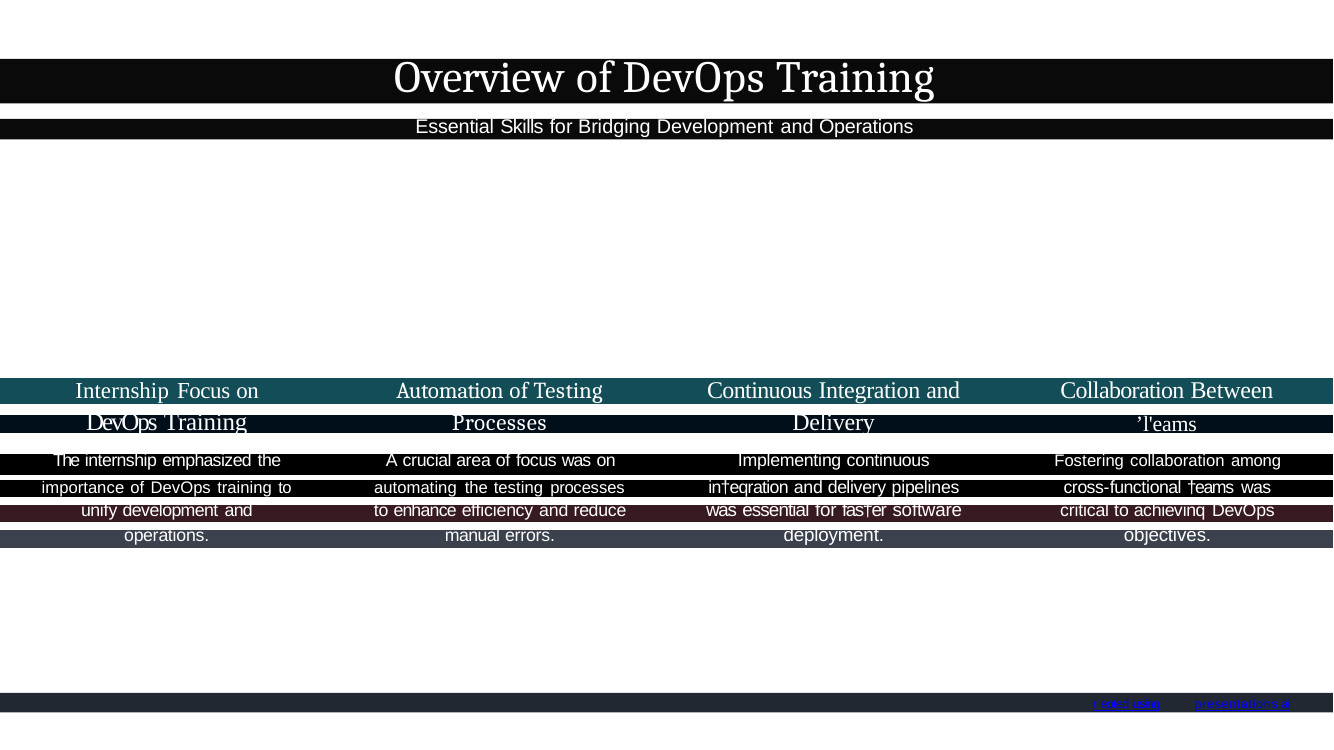

# Overview of DevOps Training

Essential Skills for Bridging Development and Operations

| Internship Focus on | Automation of Testing | Continuous Integration and | Collaboration Between |
| --- | --- | --- | --- |
| DevOps Training | Processes | Delivery | ’l'eams |
|  |  |  |  |
| The internship emphasized the | A crucial area of focus was on | Implementing continuous | Fostering collaboration among |
| importance of DevOps training to | automating the testing processes | in†eqration and delivery pipelines | cross-functional †eams was |
| unify development and | to enhance efficiency and reduce | was essential for fas†er software | critical to achievinq DevOps |
| operations. | manual errors. | deployment. | objectives. |

r eoted using
presentations ai